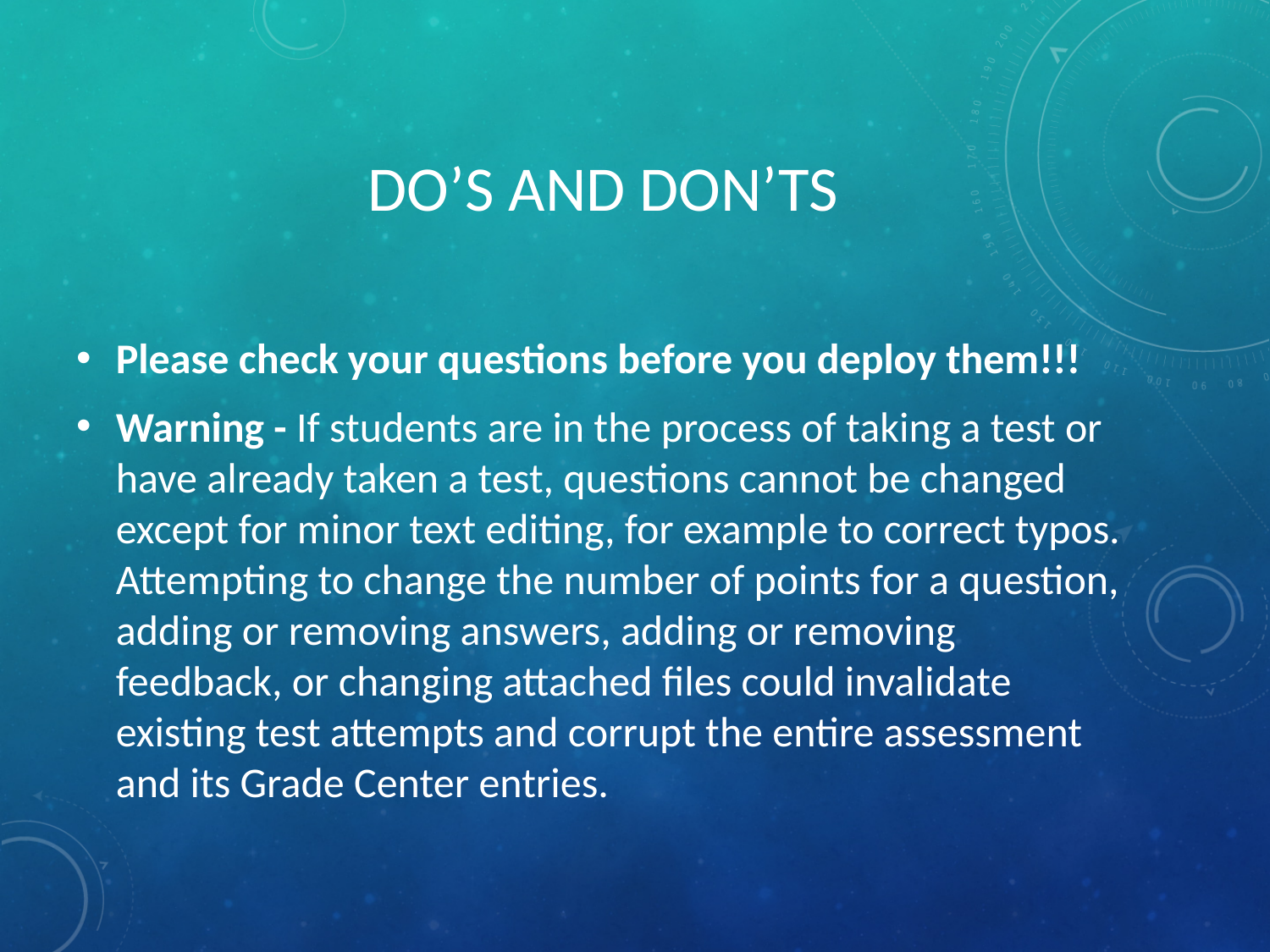

# Do’s and Don’ts
Please check your questions before you deploy them!!!
Warning - If students are in the process of taking a test or have already taken a test, questions cannot be changed except for minor text editing, for example to correct typos. Attempting to change the number of points for a question, adding or removing answers, adding or removing feedback, or changing attached files could invalidate existing test attempts and corrupt the entire assessment and its Grade Center entries.